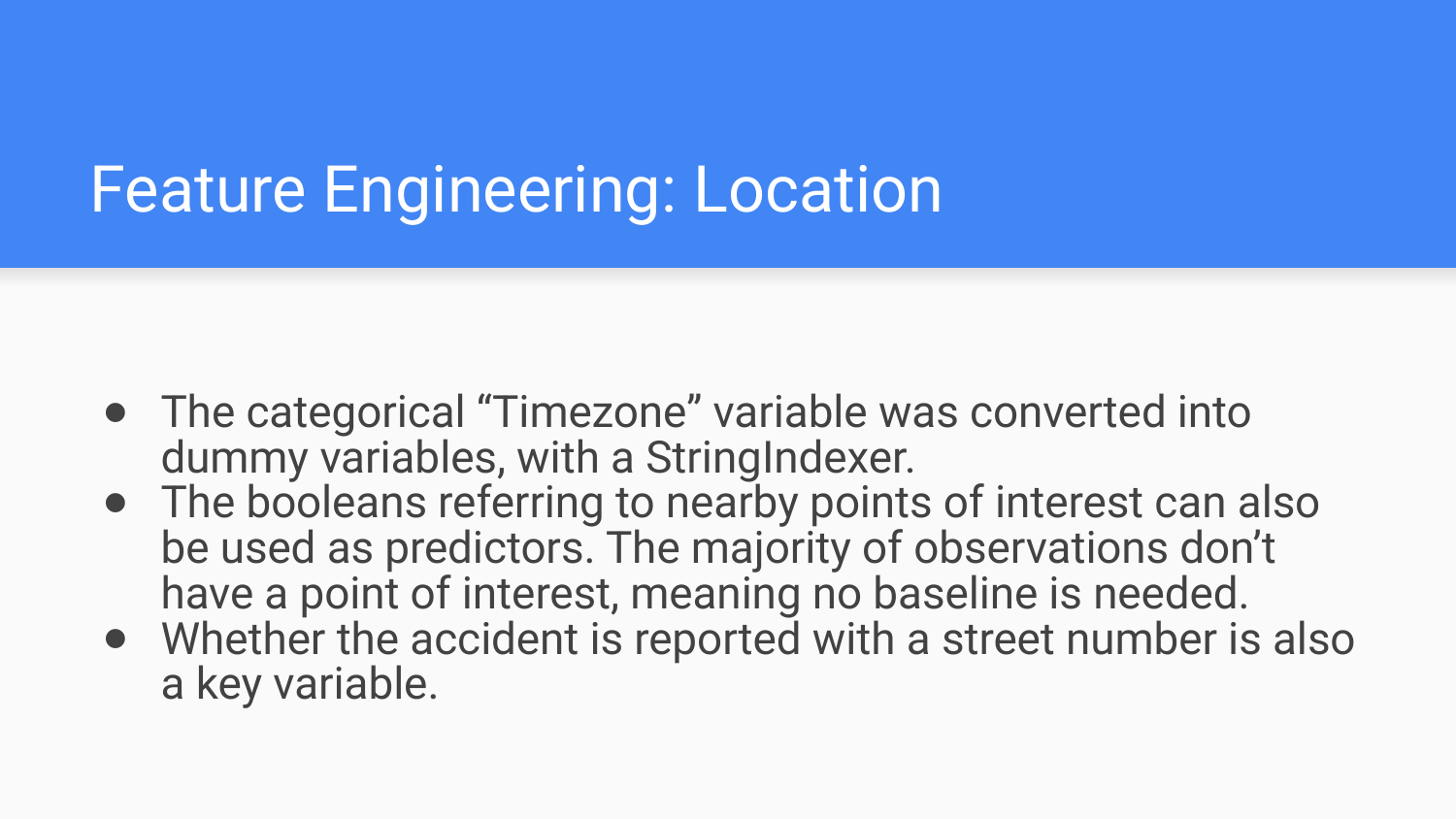

# Feature Engineering: Location
The categorical “Timezone” variable was converted into dummy variables, with a StringIndexer.
The booleans referring to nearby points of interest can also be used as predictors. The majority of observations don’t have a point of interest, meaning no baseline is needed.
Whether the accident is reported with a street number is also a key variable.